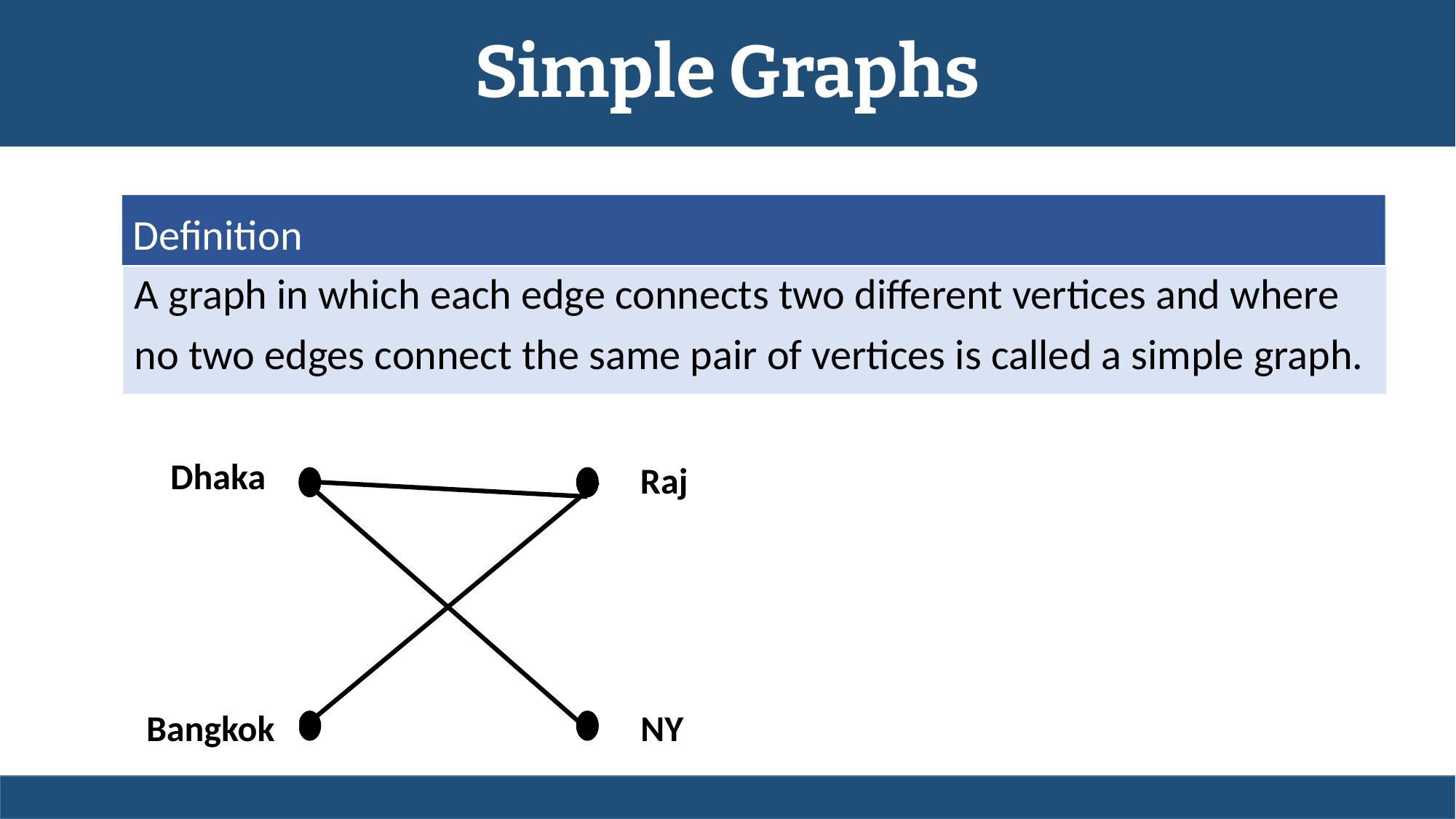

# Simple Graphs

Definition
A graph in which each edge connects two different vertices and where
no two edges connect the same pair of vertices is called a simple graph.
Dhaka
Raj

Bangkok
NY